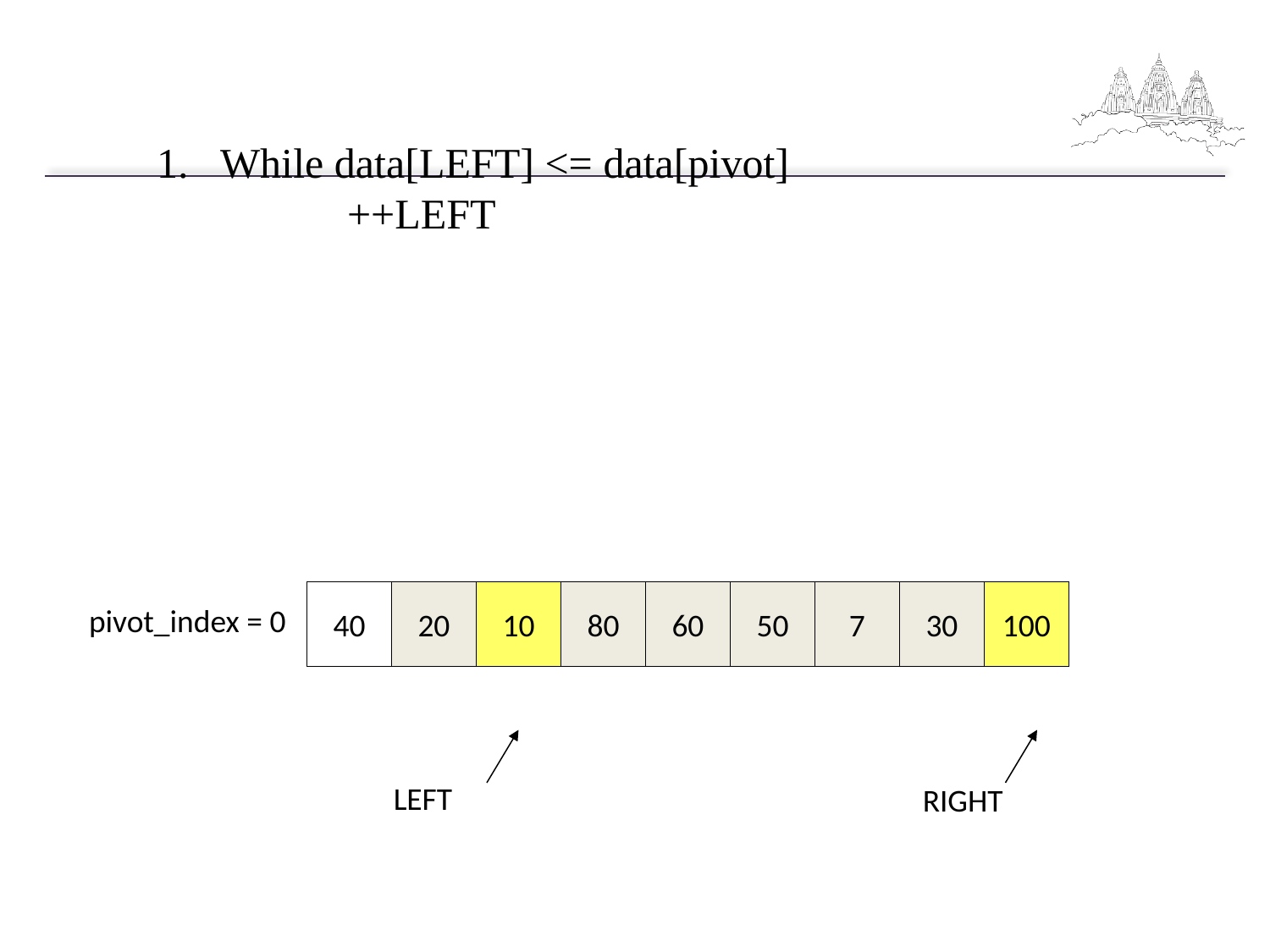

While data[LEFT] <= data[pivot]
		++LEFT

40
20
10
80
60
50
7
30
100
pivot_index = 0

LEFT
RIGHT